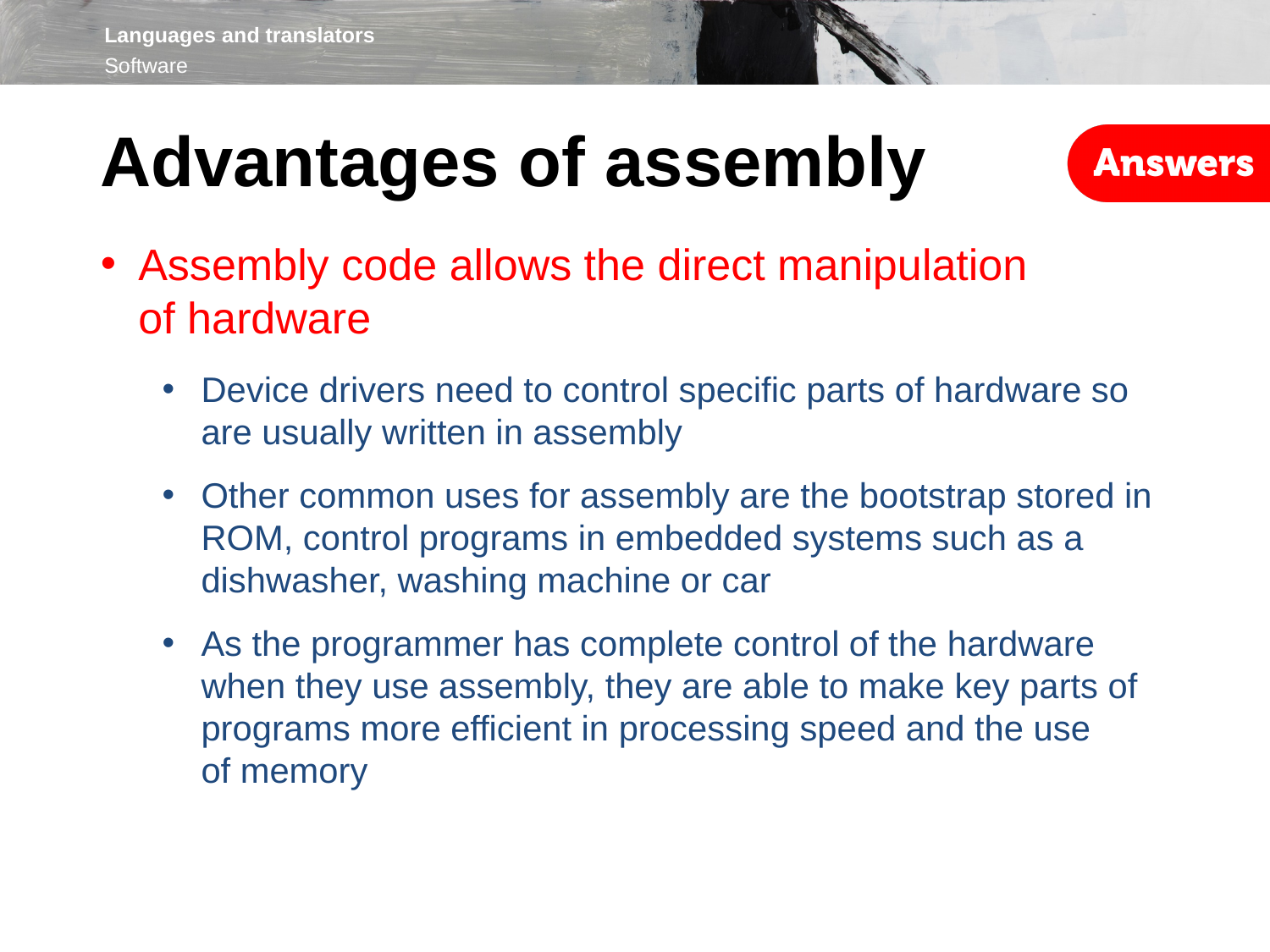

Advantages of assembly
Assembly code allows the direct manipulation
of hardware
Device drivers need to control specific parts of hardware so are usually written in assembly
Other common uses for assembly are the bootstrap stored in ROM, control programs in embedded systems such as a dishwasher, washing machine or car
As the programmer has complete control of the hardware when they use assembly, they are able to make key parts of programs more efficient in processing speed and the use
of memory